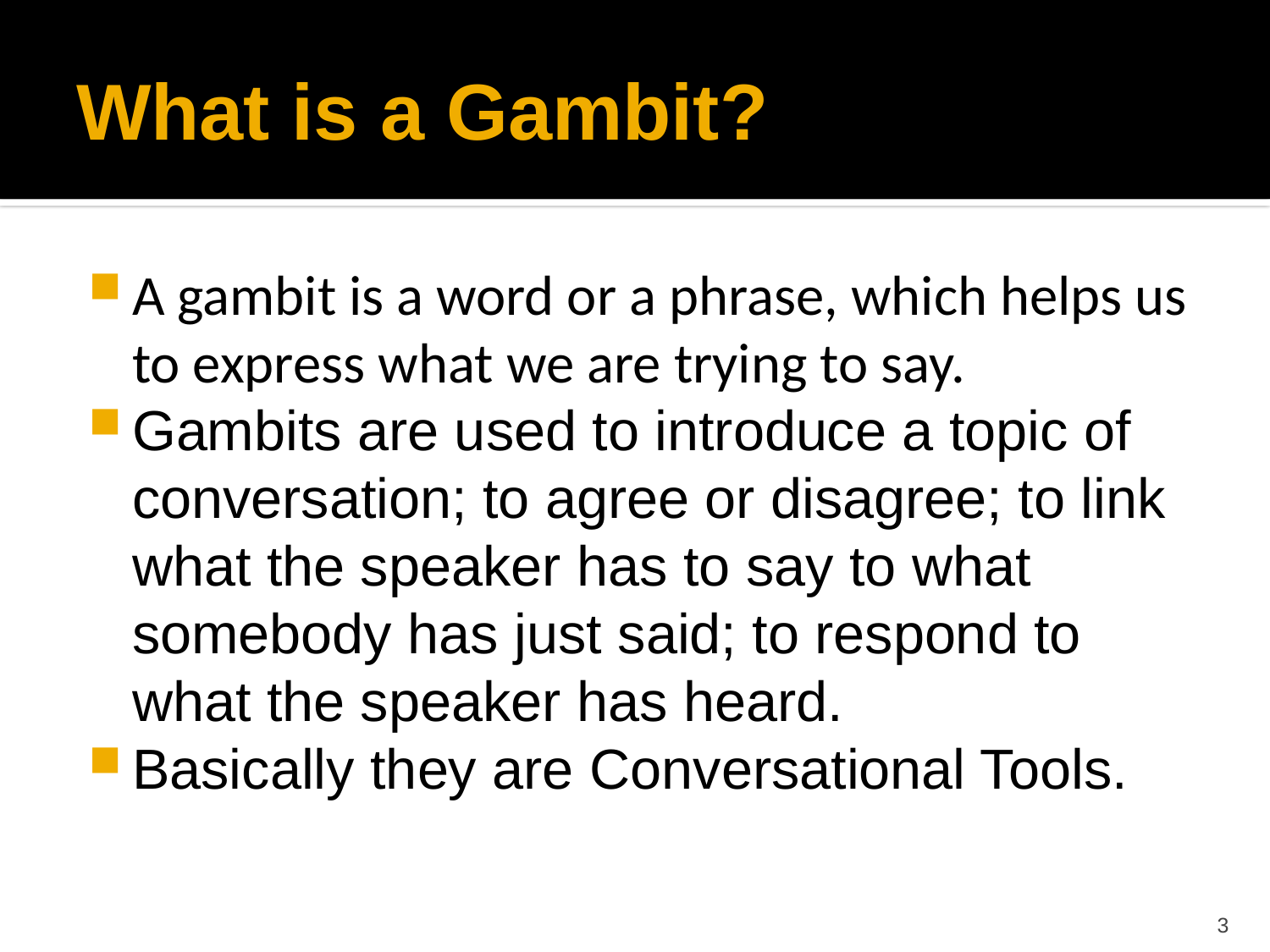

# What is a Gambit?
A gambit is a word or a phrase, which helps us to express what we are trying to say.
Gambits are used to introduce a topic of conversation; to agree or disagree; to link what the speaker has to say to what somebody has just said; to respond to what the speaker has heard.
Basically they are Conversational Tools.
3